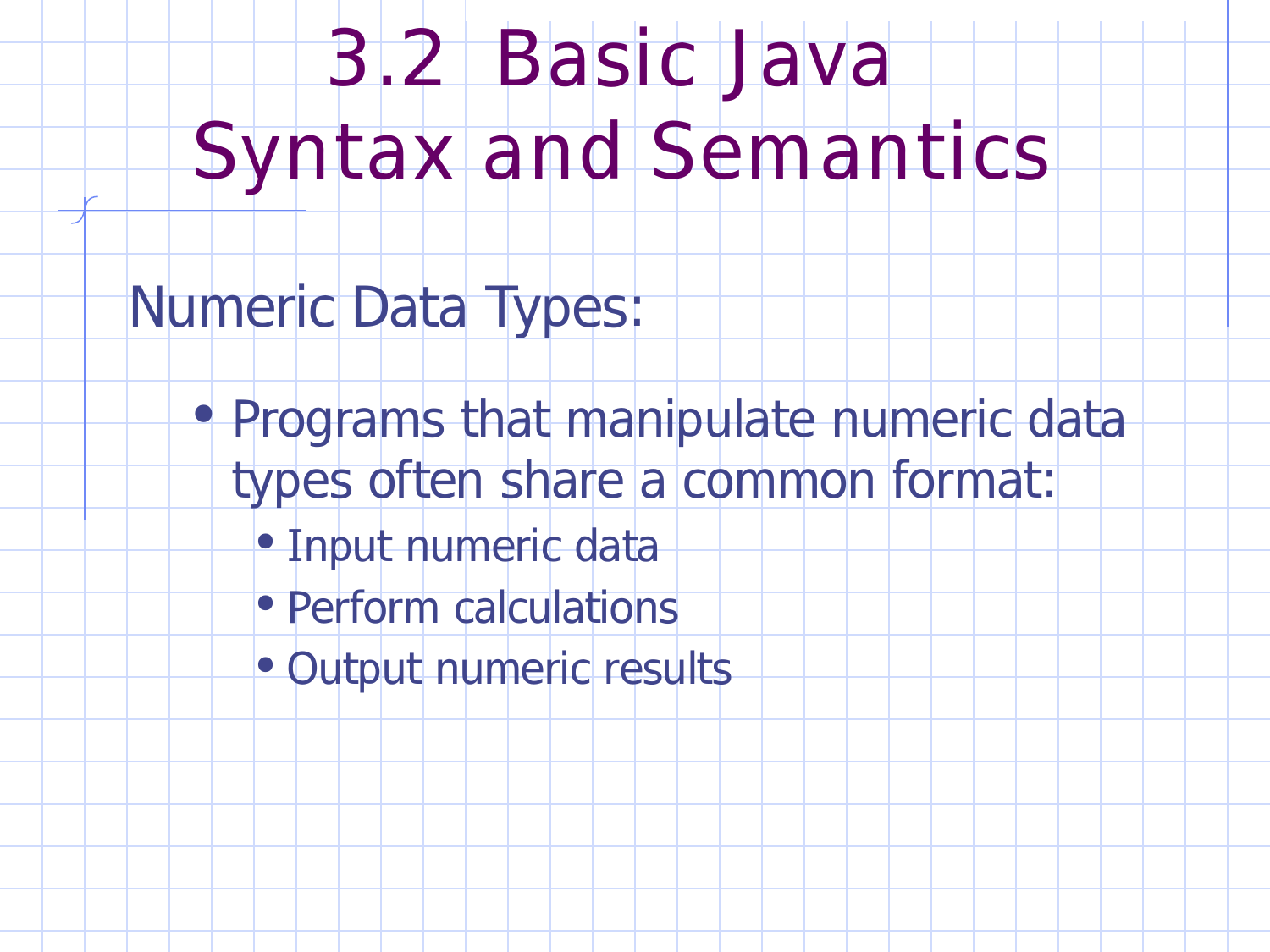

# 3.2  Basic Java Syntax and Semantics
Numeric Data Types:

Programs that manipulate numeric data types often share a common format:
Input numeric data
Perform calculations
Output numeric results